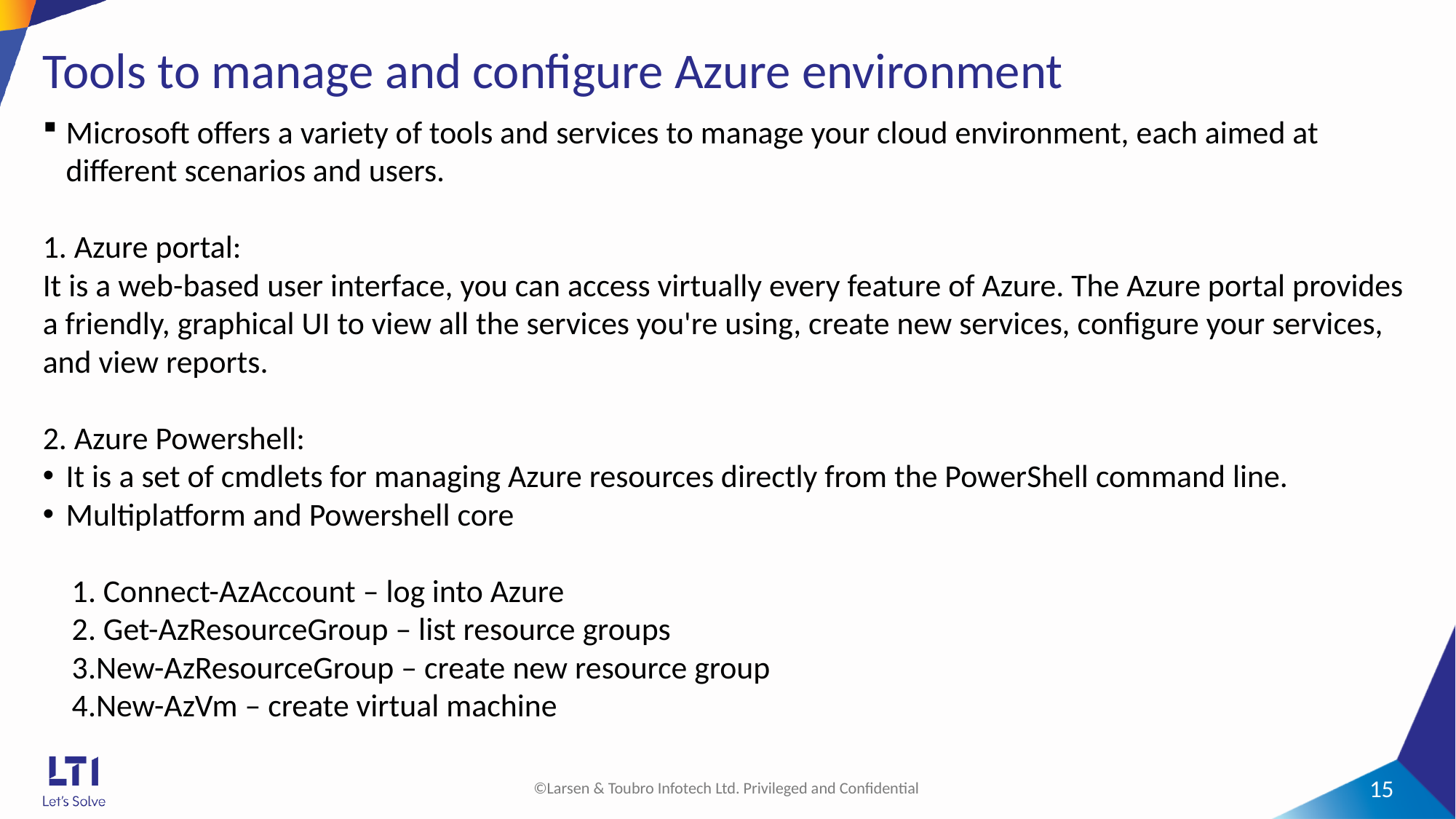

# Tools to manage and configure Azure environment
Microsoft offers a variety of tools and services to manage your cloud environment, each aimed at different scenarios and users.

1. Azure portal:
It is a web-based user interface, you can access virtually every feature of Azure. The Azure portal provides a friendly, graphical UI to view all the services you're using, create new services, configure your services, and view reports.

2. Azure Powershell:
It is a set of cmdlets for managing Azure resources directly from the PowerShell command line.
Multiplatform and Powershell core

    1. Connect-AzAccount – log into Azure
    2. Get-AzResourceGroup – list resource groups
    3.New-AzResourceGroup – create new resource group
    4.New-AzVm – create virtual machine